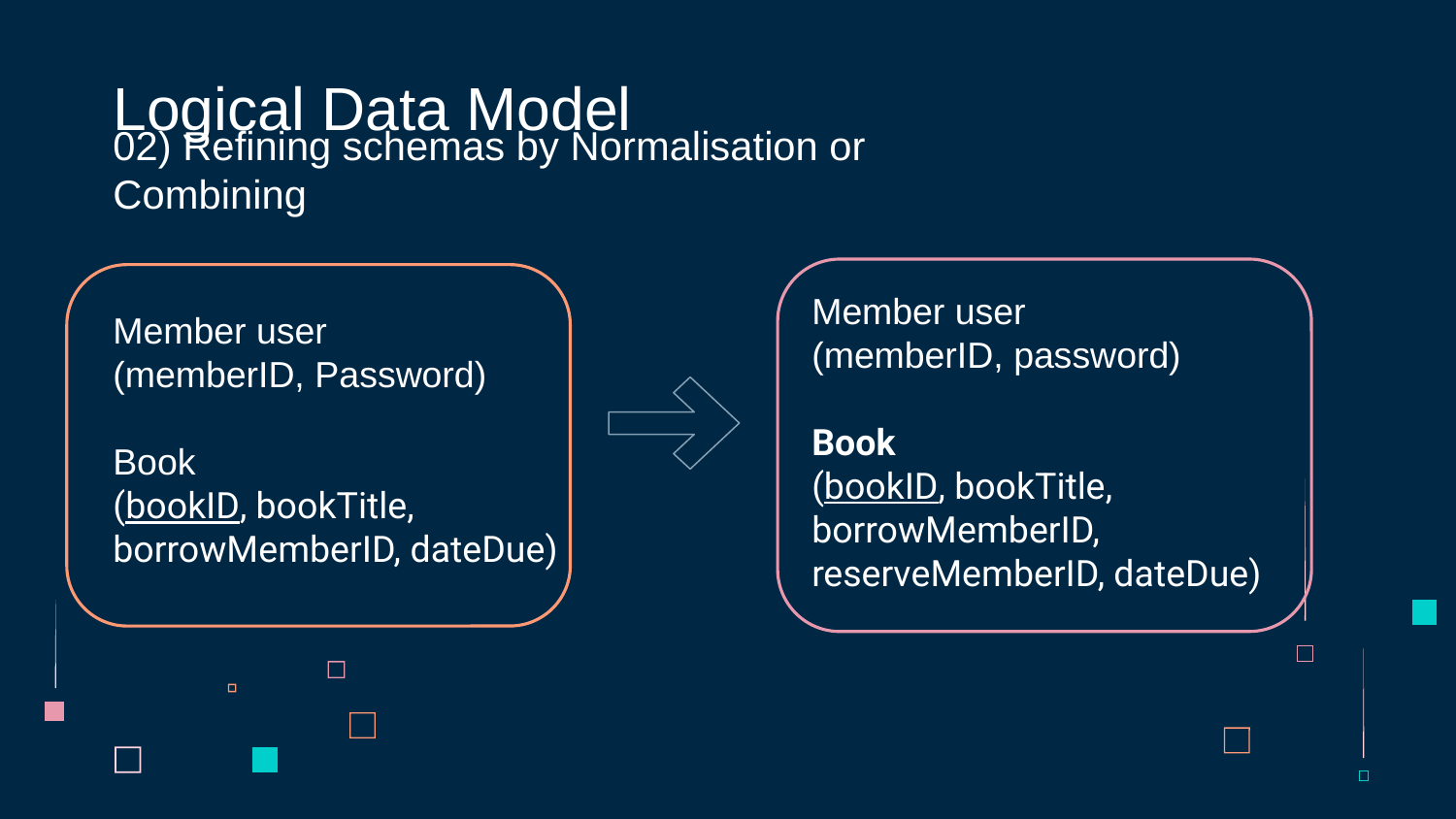

# Logical Data Model

02) Refining schemas by Normalisation or Combining

Member user
(memberID, password)

Book
(bookID, bookTitle, borrowMemberID, reserveMemberID, dateDue)

Member user
(memberID, Password)

Book
(bookID, bookTitle, borrowMemberID, dateDue)